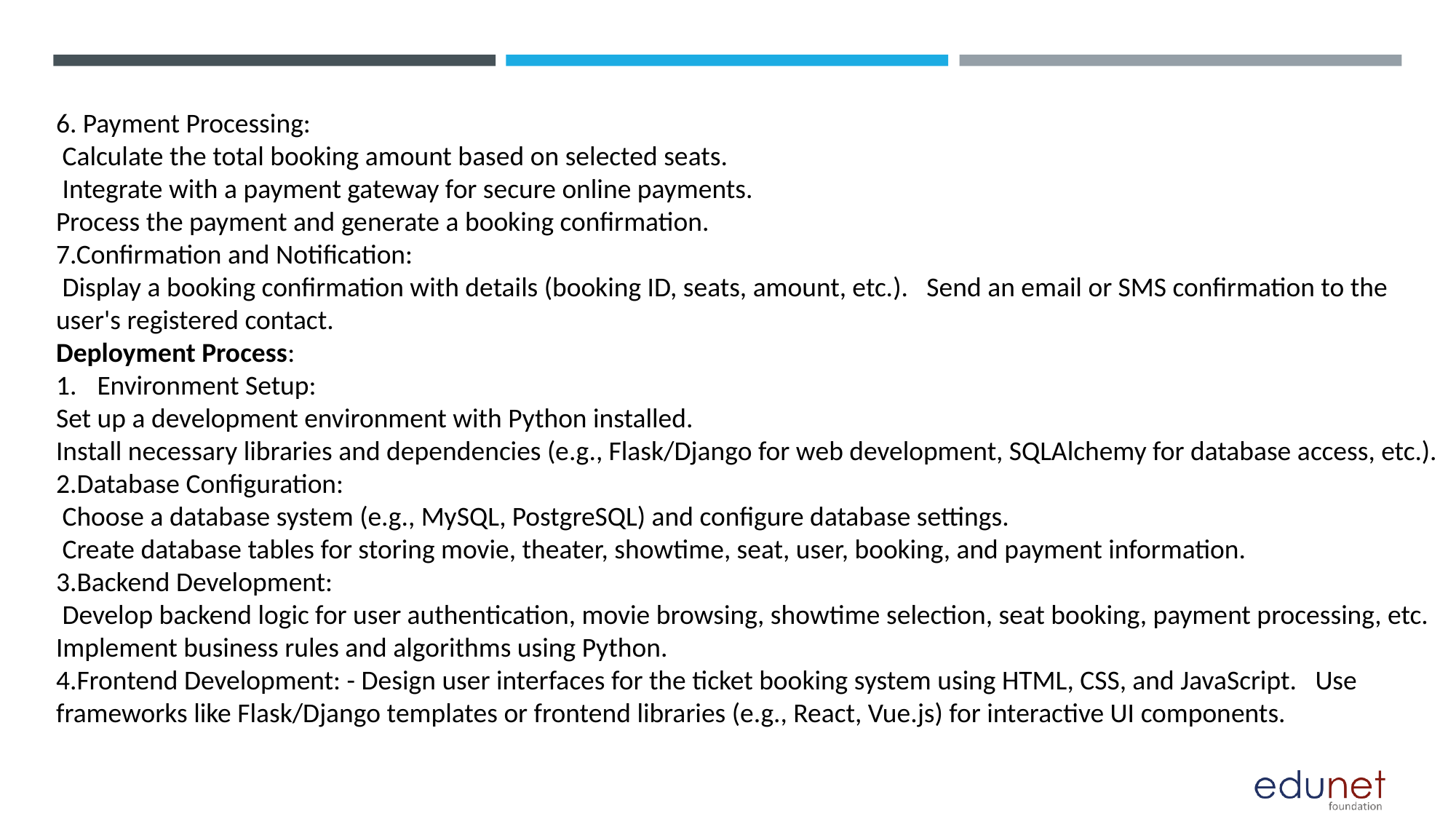

6. Payment Processing:
 Calculate the total booking amount based on selected seats.
 Integrate with a payment gateway for secure online payments.
Process the payment and generate a booking confirmation.
7.Confirmation and Notification:
 Display a booking confirmation with details (booking ID, seats, amount, etc.).   Send an email or SMS confirmation to the user's registered contact.
Deployment Process:
Environment Setup:
Set up a development environment with Python installed.
Install necessary libraries and dependencies (e.g., Flask/Django for web development, SQLAlchemy for database access, etc.).
2.Database Configuration:
 Choose a database system (e.g., MySQL, PostgreSQL) and configure database settings.
 Create database tables for storing movie, theater, showtime, seat, user, booking, and payment information.
3.Backend Development:
 Develop backend logic for user authentication, movie browsing, showtime selection, seat booking, payment processing, etc.
Implement business rules and algorithms using Python.
4.Frontend Development: - Design user interfaces for the ticket booking system using HTML, CSS, and JavaScript.   Use frameworks like Flask/Django templates or frontend libraries (e.g., React, Vue.js) for interactive UI components.